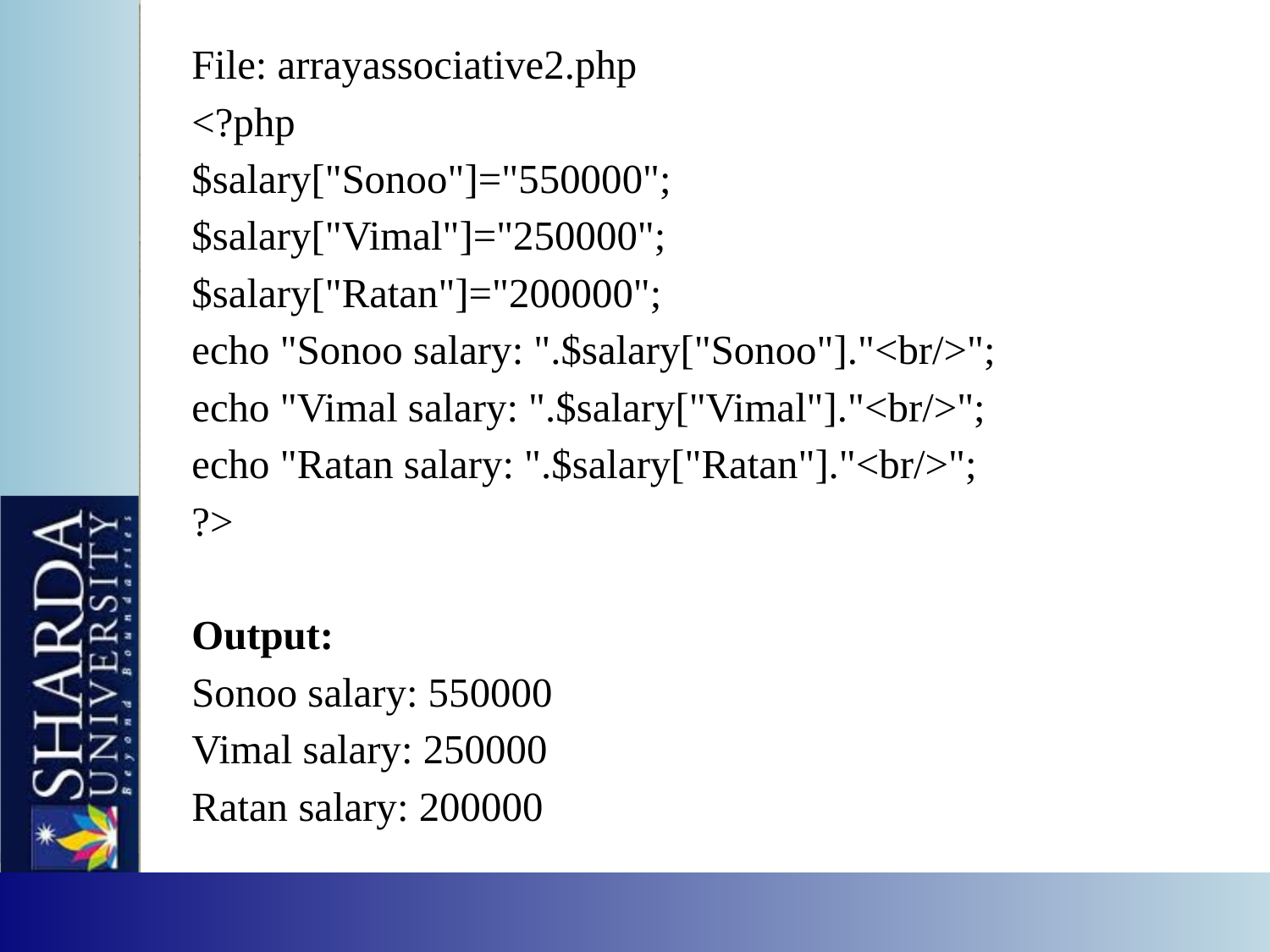

File: arrayassociative2.php
<?php
$salary["Sonoo"]="550000";
$salary["Vimal"]="250000";
$salary["Ratan"]="200000";
echo "Sonoo salary: ".$salary["Sonoo"]."<br/>";
echo "Vimal salary: ".$salary["Vimal"]."<br/>";
echo "Ratan salary: ".$salary["Ratan"]."<br/>";
?>

Output:
Sonoo salary: 550000
Vimal salary: 250000
Ratan salary: 200000